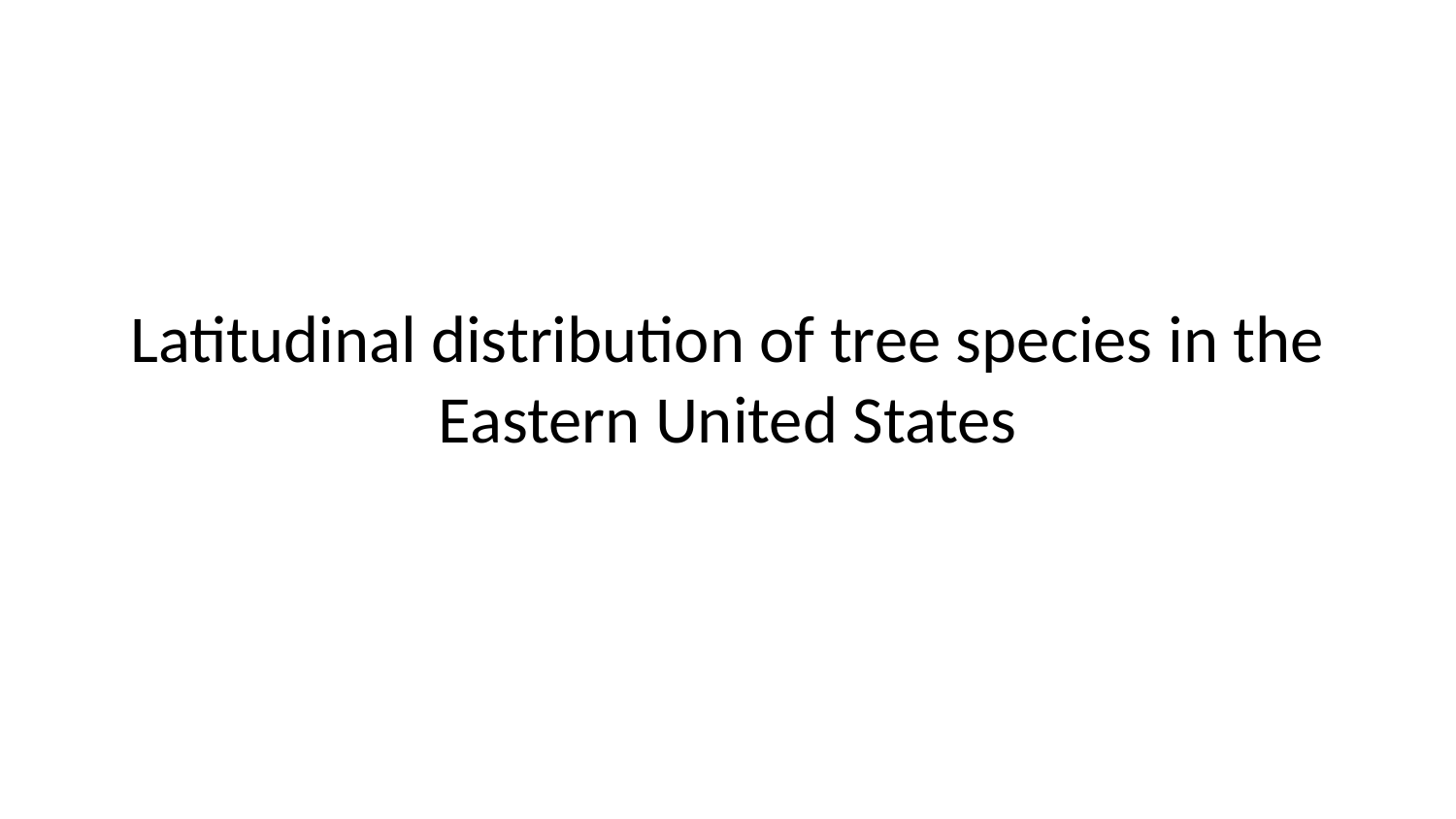

# Latitudinal distribution of tree species in the Eastern United States